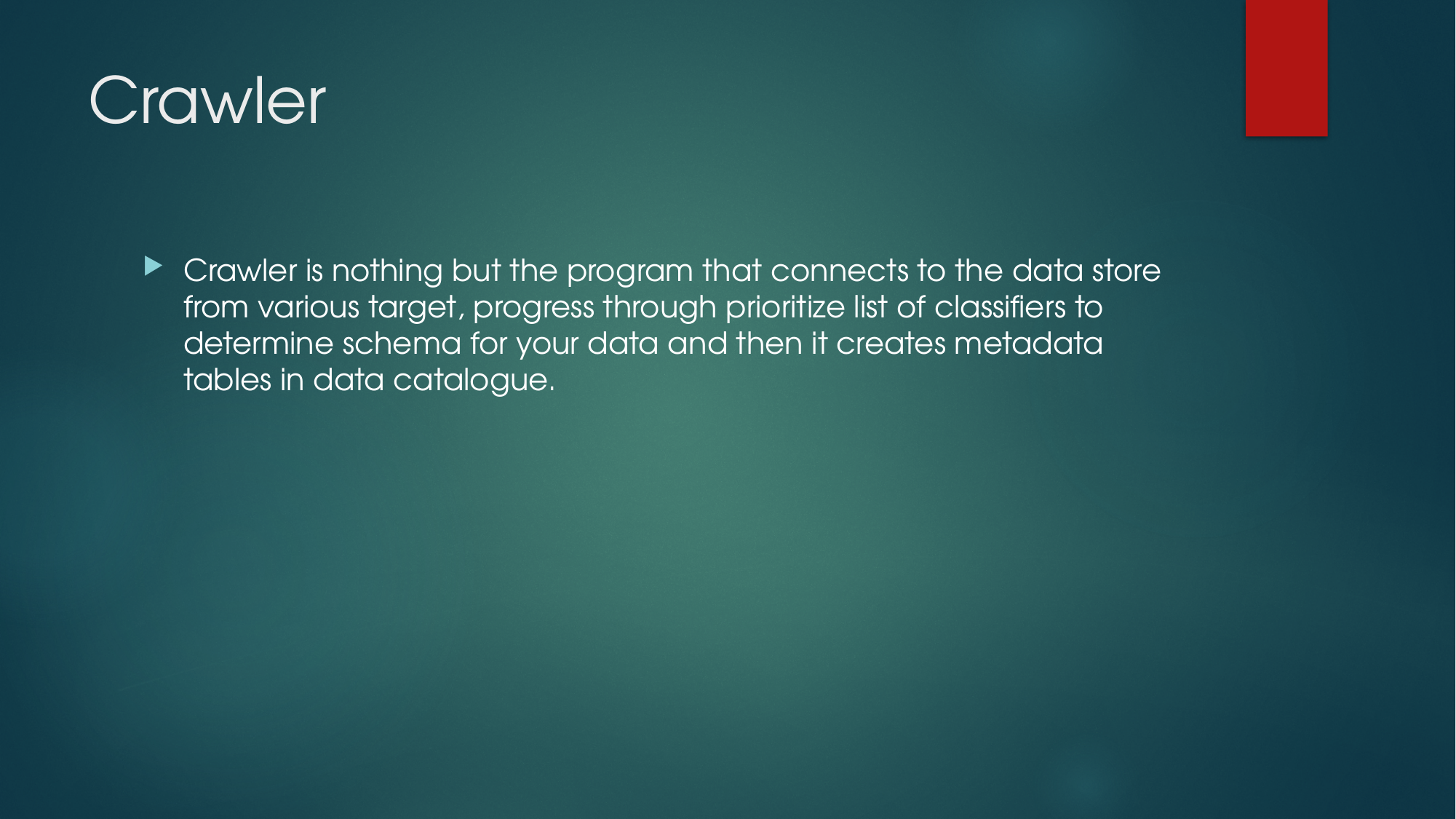

# Crawler
Crawler is nothing but the program that connects to the data store from various target, progress through prioritize list of classifiers to determine schema for your data and then it creates metadata tables in data catalogue.